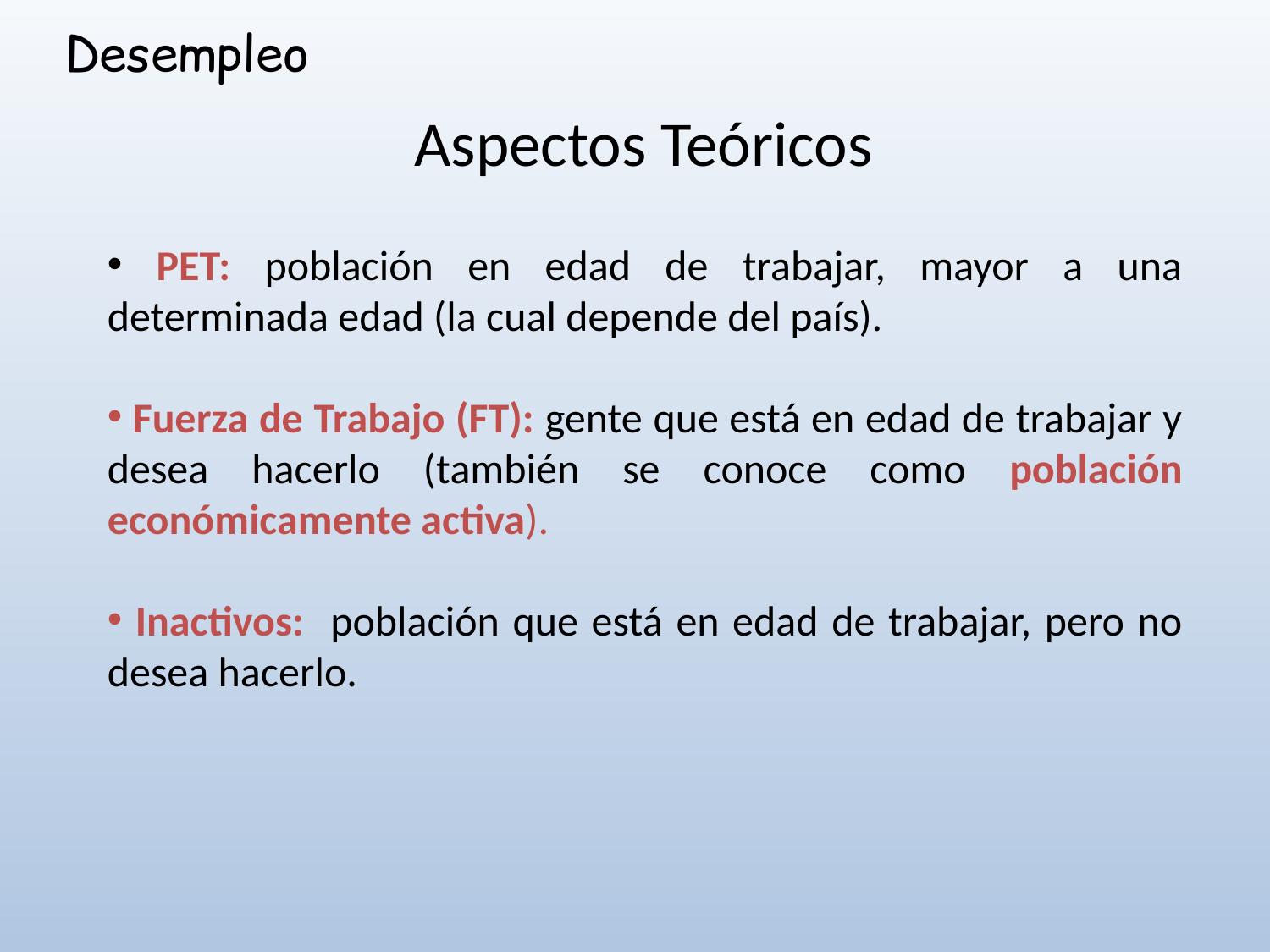

Desempleo
Aspectos Teóricos
 PET: población en edad de trabajar, mayor a una determinada edad (la cual depende del país).

 Fuerza de Trabajo (FT): gente que está en edad de trabajar y desea hacerlo (también se conoce como población económicamente activa).

 Inactivos:  población que está en edad de trabajar, pero no desea hacerlo.